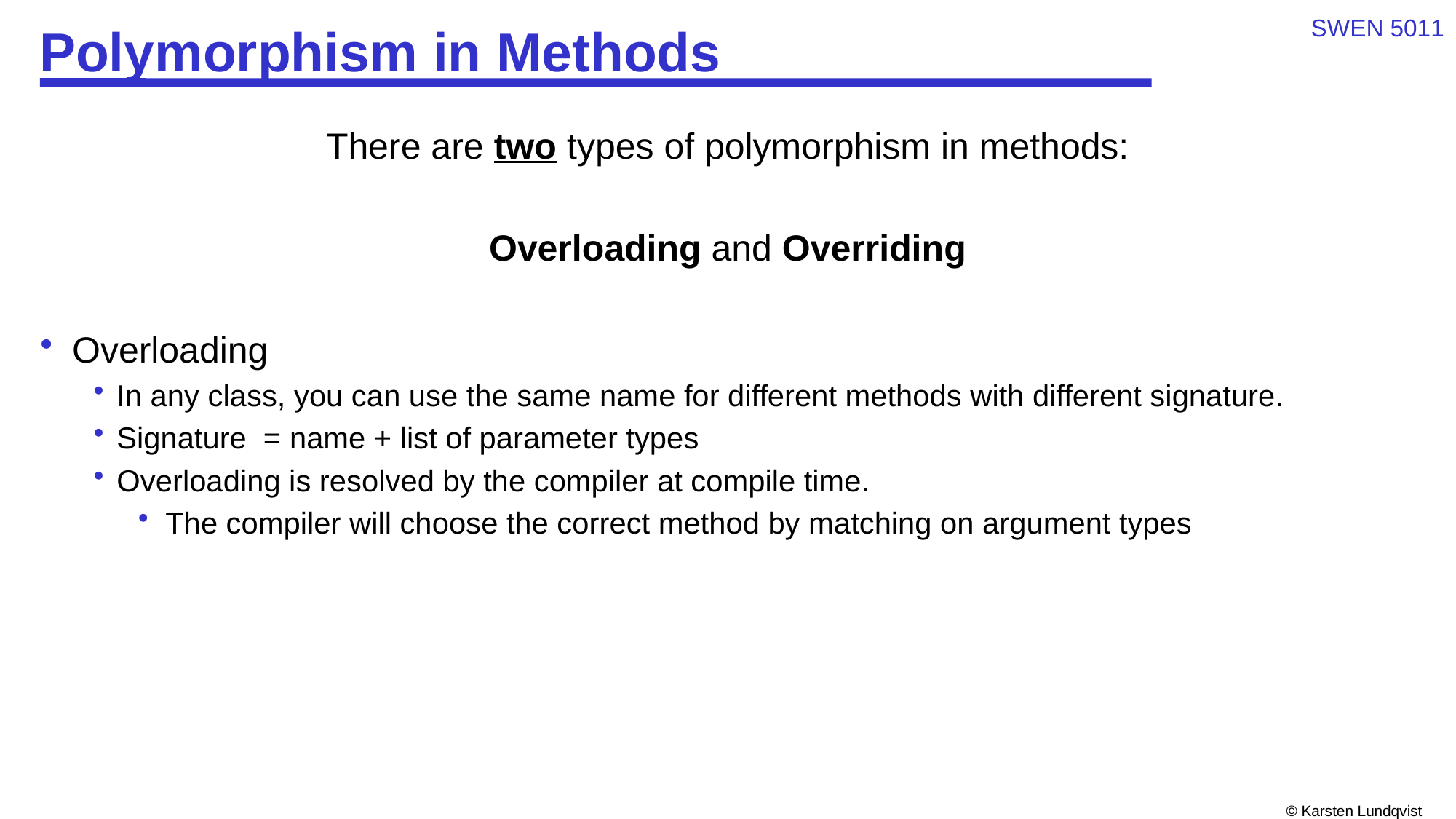

# Polymorphism in Methods
1
There are two types of polymorphism in methods:

Overloading and Overriding

Overloading
In any class, you can use the same name for different methods with different signature.
Signature  = name + list of parameter types
Overloading is resolved by the compiler at compile time.
The compiler will choose the correct method by matching on argument types